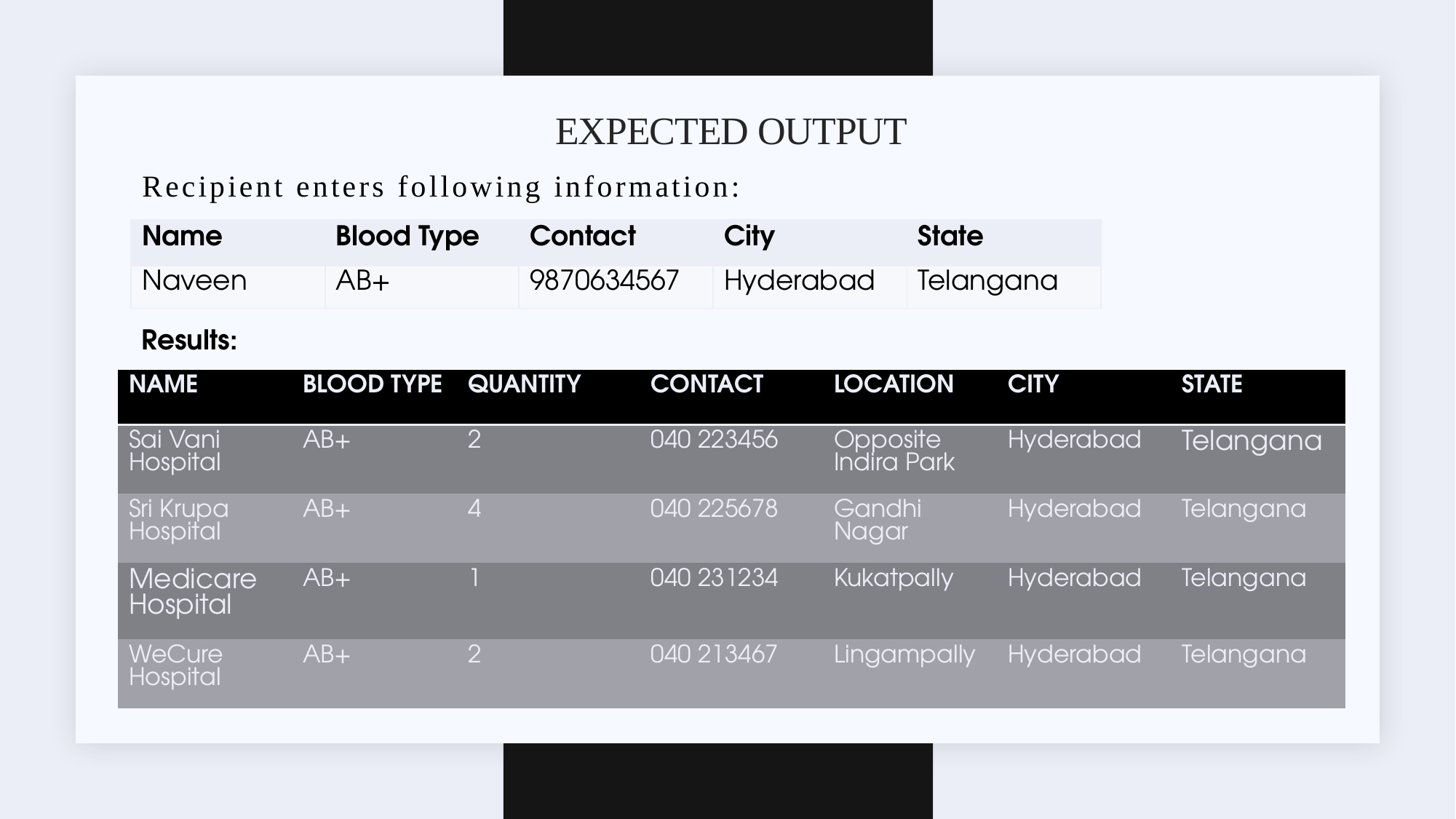

# Expected output
Recipient enters following information:
| Name | Blood Type | Contact | City | State |
| --- | --- | --- | --- | --- |
| Naveen | AB+ | 9870634567 | Hyderabad | Telangana |
Results:
| NAME | BLOOD TYPE | QUANTITY | CONTACT | LOCATION | CITY | STATE |
| --- | --- | --- | --- | --- | --- | --- |
| Sai Vani Hospital | AB+ | 2 | 040 223456 | Opposite Indira Park | Hyderabad | Telangana |
| Sri Krupa Hospital | AB+ | 4 | 040 225678 | Gandhi Nagar | Hyderabad | Telangana |
| Medicare Hospital | AB+ | 1 | 040 231234 | Kukatpally | Hyderabad | Telangana |
| WeCure Hospital | AB+ | 2 | 040 213467 | Lingampally | Hyderabad | Telangana |